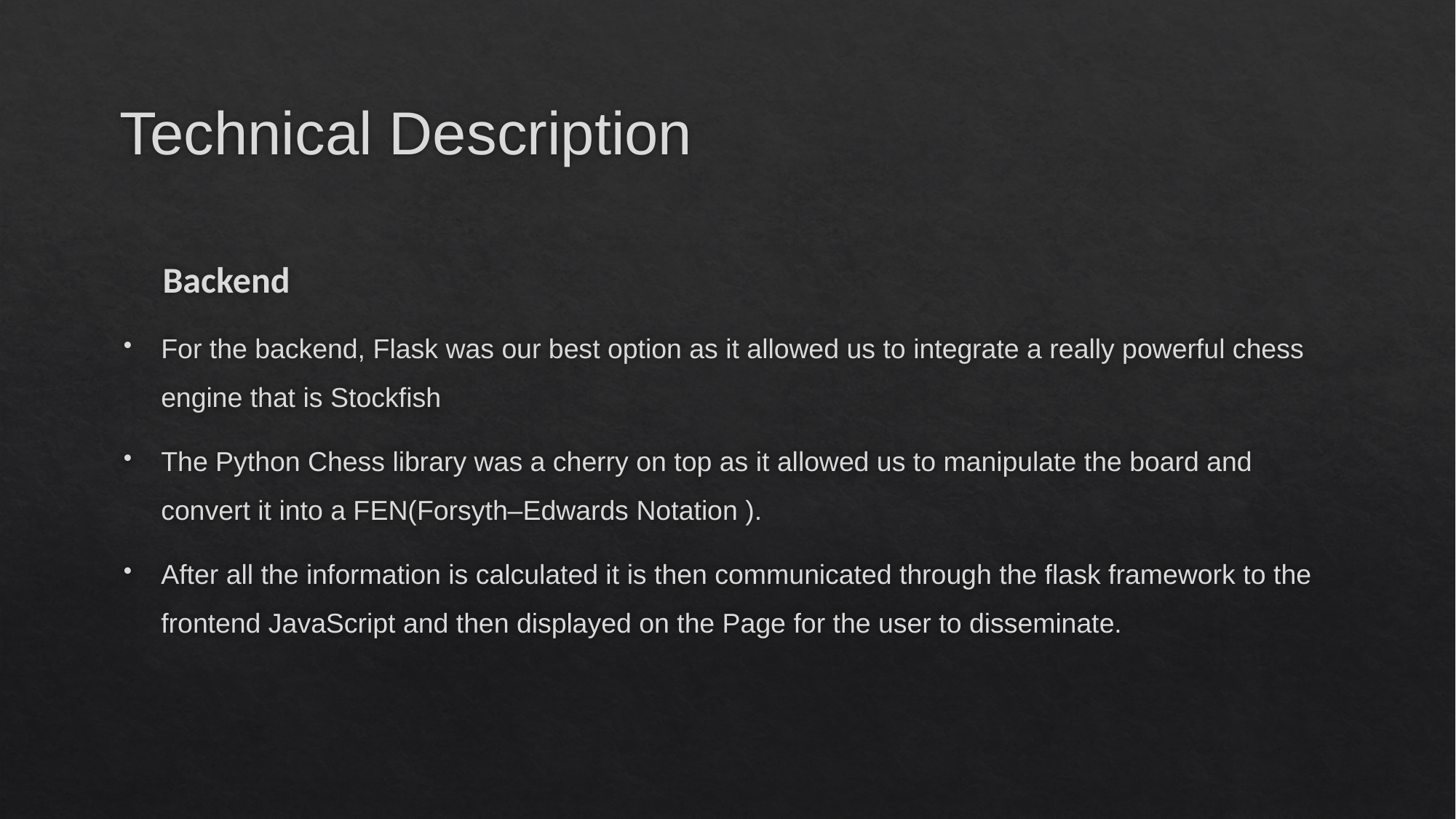

# Technical Description
     Backend
For the backend, Flask was our best option as it allowed us to integrate a really powerful chess engine that is Stockfish
The Python Chess library was a cherry on top as it allowed us to manipulate the board and convert it into a FEN(Forsyth–Edwards Notation ).
After all the information is calculated it is then communicated through the flask framework to the frontend JavaScript and then displayed on the Page for the user to disseminate.